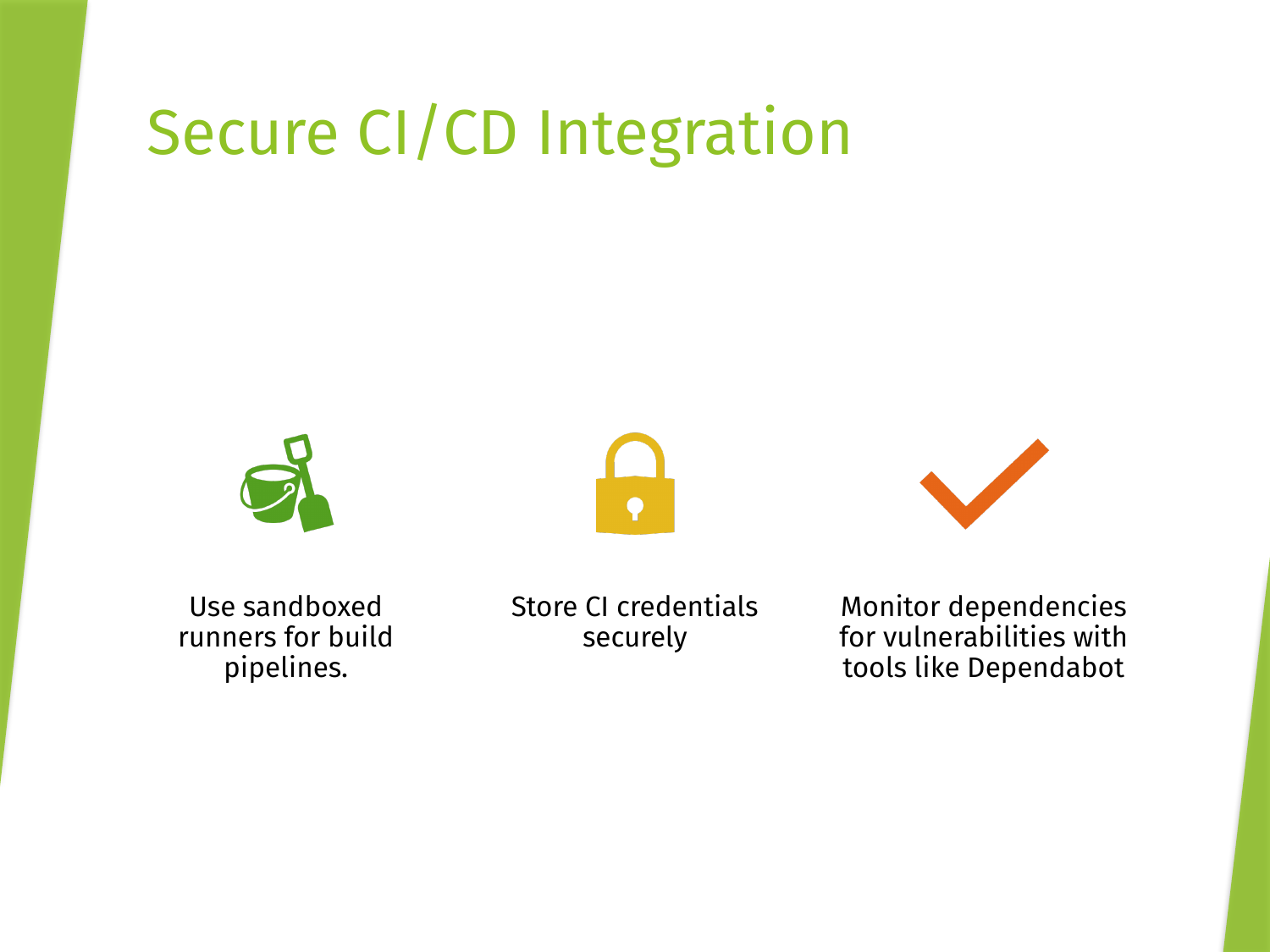

# Secure CI/CD Integration
Use sandboxed runners for build pipelines.
Store CI credentials securely
Monitor dependencies for vulnerabilities with tools like Dependabot